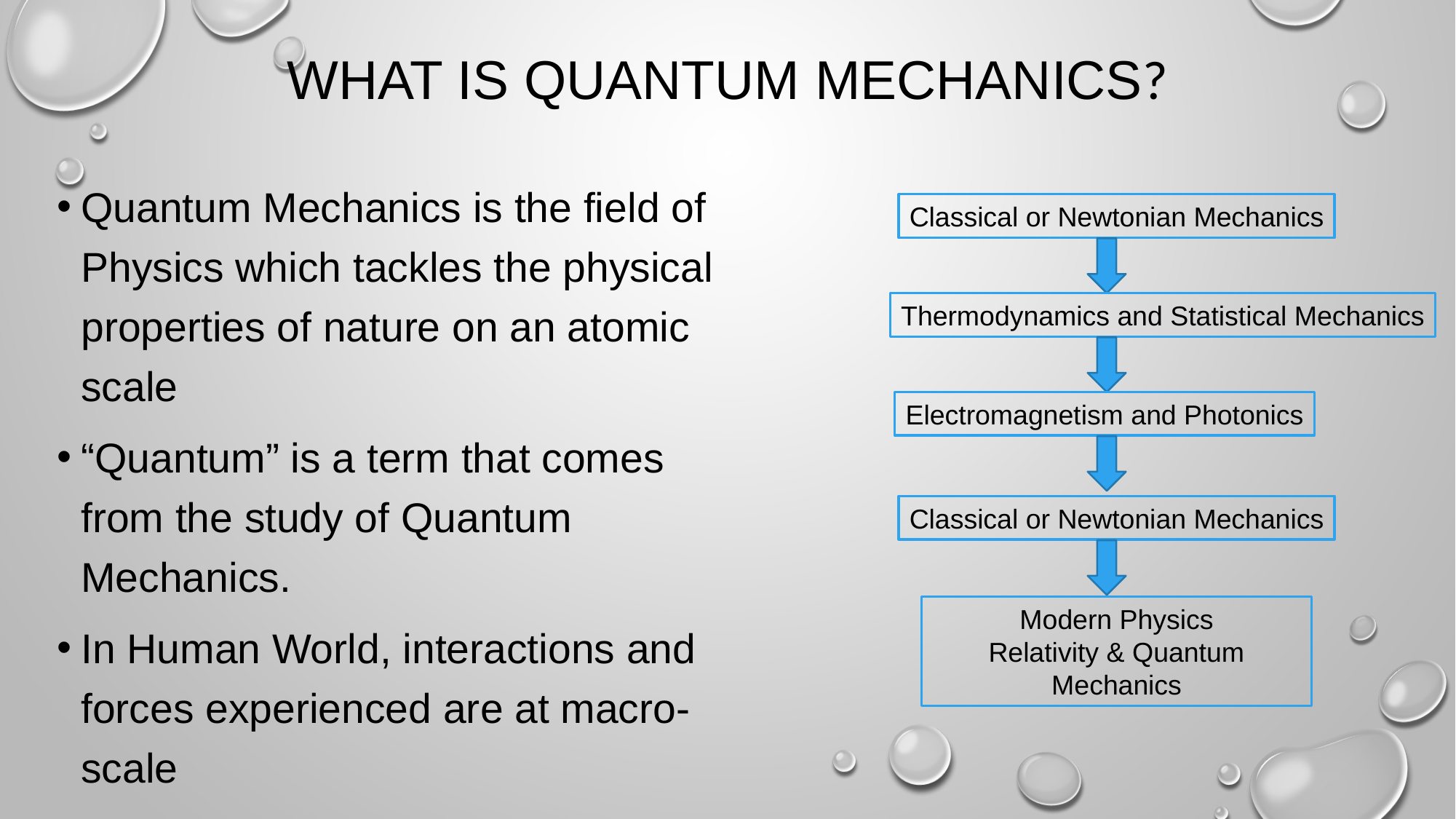

# What is quantum mechanics?
Quantum Mechanics is the field of Physics which tackles the physical properties of nature on an atomic scale
“Quantum” is a term that comes from the study of Quantum Mechanics.
In Human World, interactions and forces experienced are at macro-scale

Classical or Newtonian Mechanics

Thermodynamics and Statistical Mechanics

Electromagnetism and Photonics

Classical or Newtonian Mechanics

Modern Physics
Relativity & Quantum Mechanics